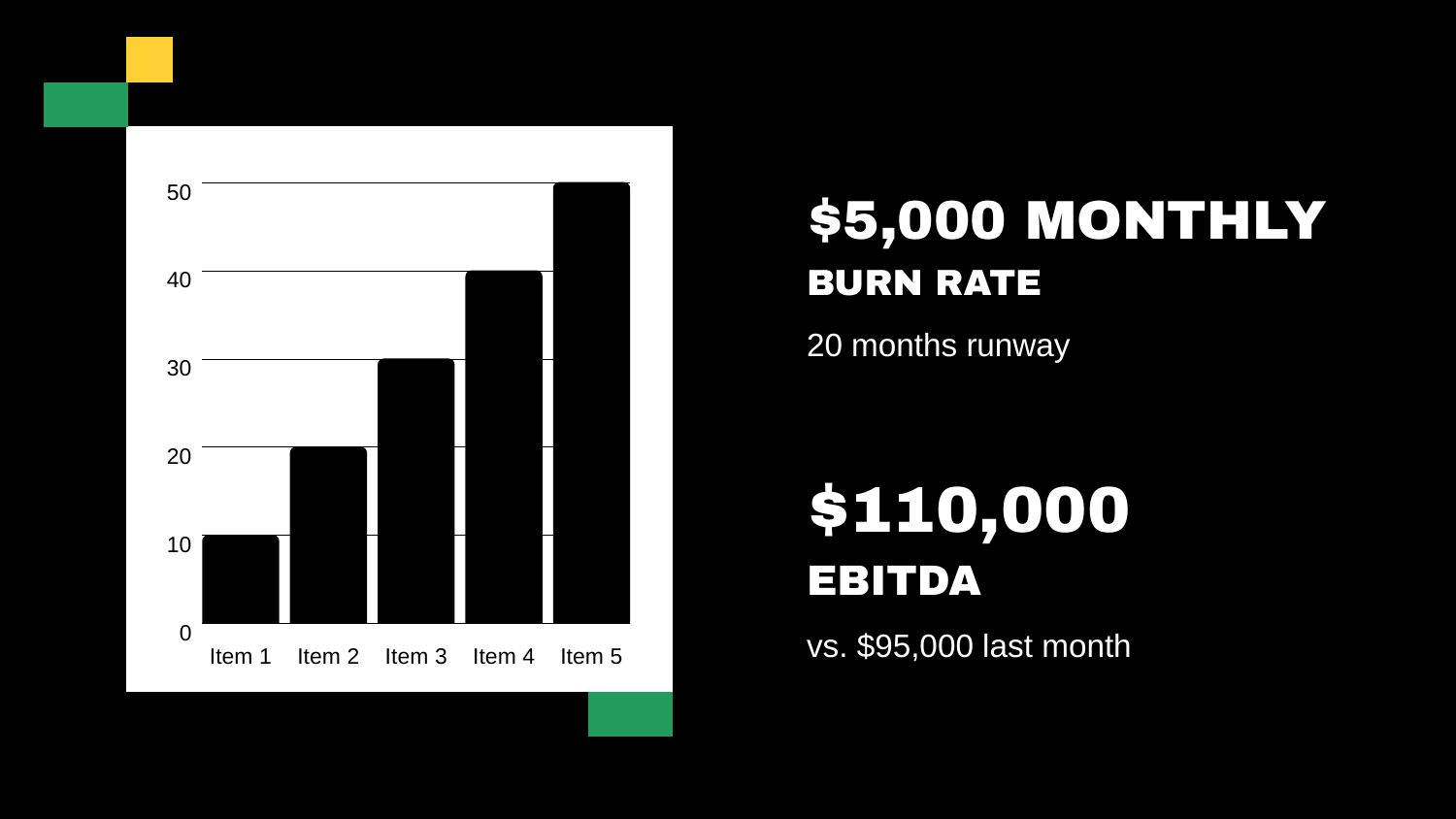

$5,000 MONTHLY
BURN RATE
20 months runway
$110,000
EBITDA
vs. $95,000 last month
50

40
30
20
10
0
Item 1
Item 2
Item 3
Item 4
Item 5